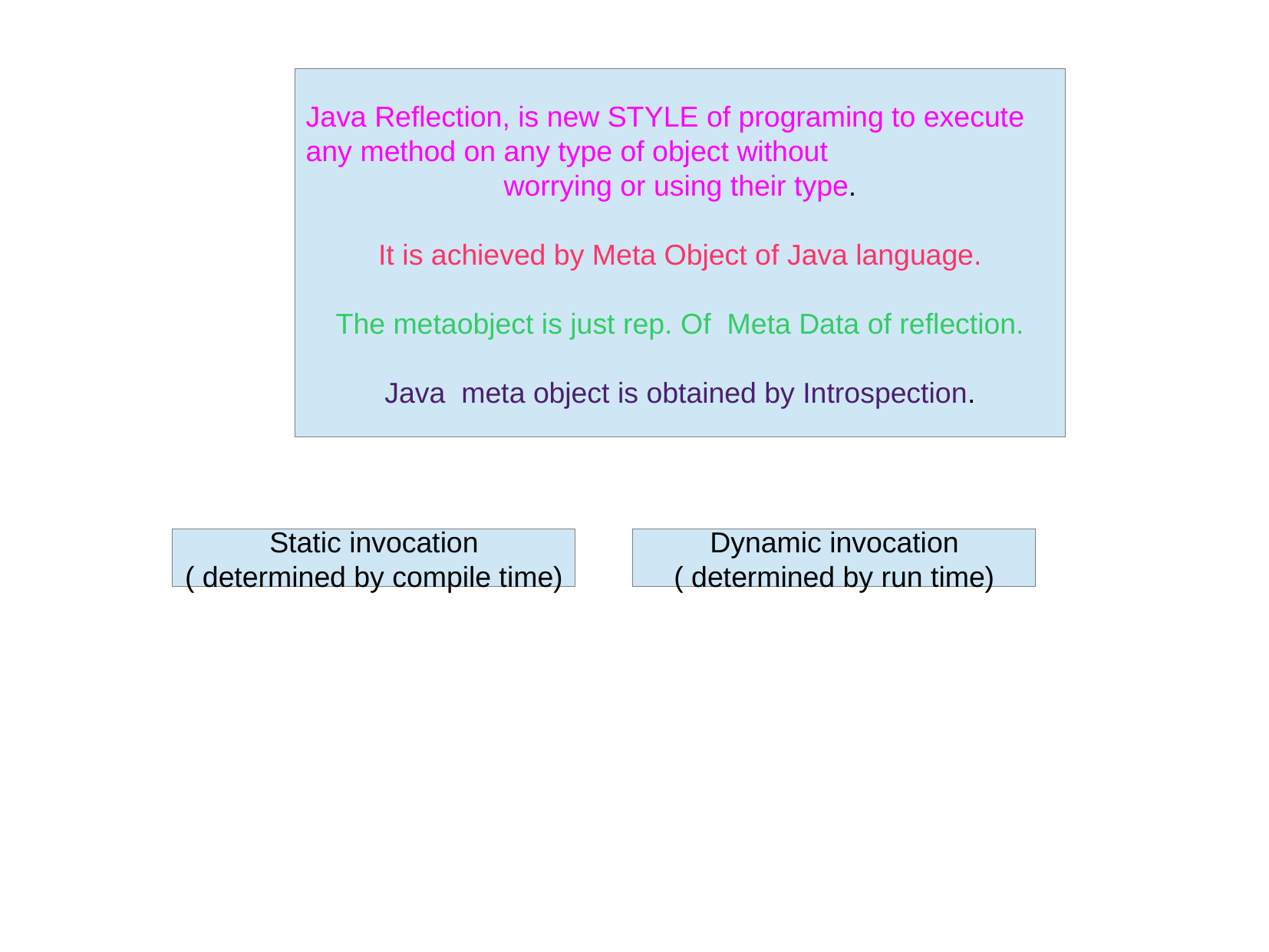

Java Reflection, is new STYLE of programing to execute
any method on any type of object without
worrying or using their type.

It is achieved by Meta Object of Java language.

The metaobject is just rep. Of  Meta Data of reflection.

Java  meta object is obtained by Introspection.
Static invocation
( determined by compile time)
Dynamic invocation
( determined by run time)